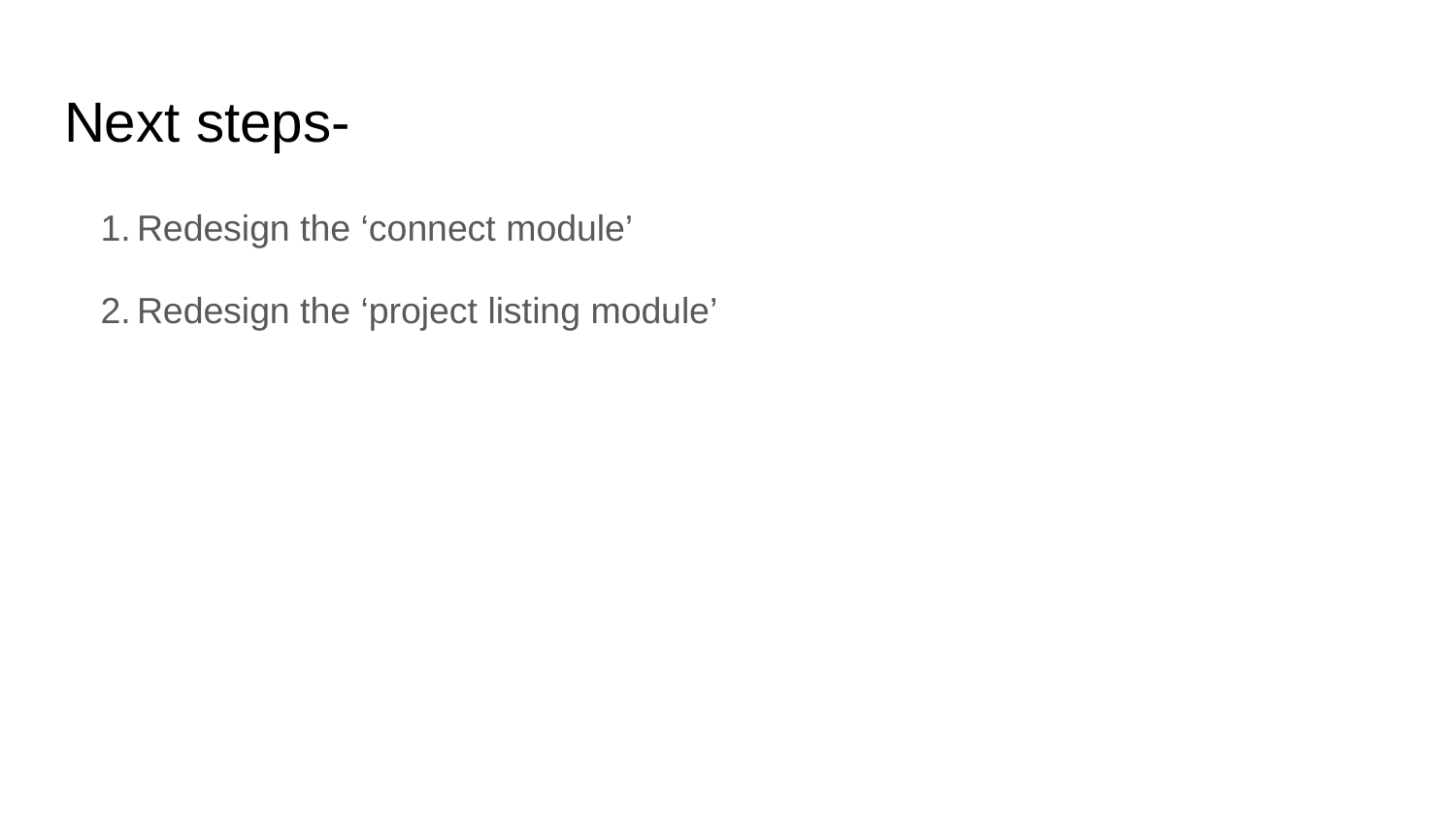

# Next steps-
Redesign the ‘connect module’
Redesign the ‘project listing module’